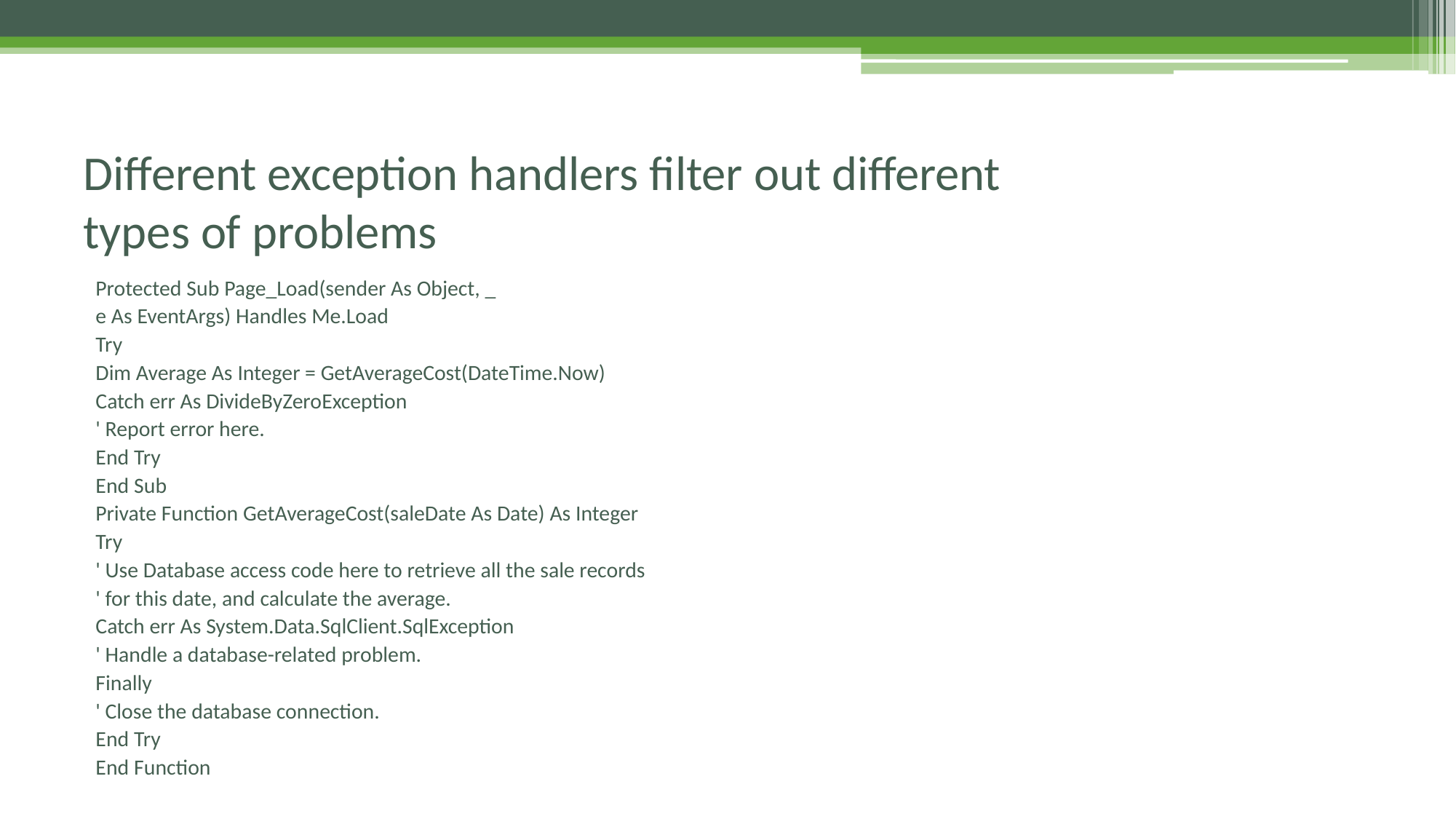

# Different exception handlers filter out different types of problems
Protected Sub Page_Load(sender As Object, _
e As EventArgs) Handles Me.Load
Try
Dim Average As Integer = GetAverageCost(DateTime.Now)
Catch err As DivideByZeroException
' Report error here.
End Try
End Sub
Private Function GetAverageCost(saleDate As Date) As Integer
Try
' Use Database access code here to retrieve all the sale records
' for this date, and calculate the average.
Catch err As System.Data.SqlClient.SqlException
' Handle a database-related problem.
Finally
' Close the database connection.
End Try
End Function